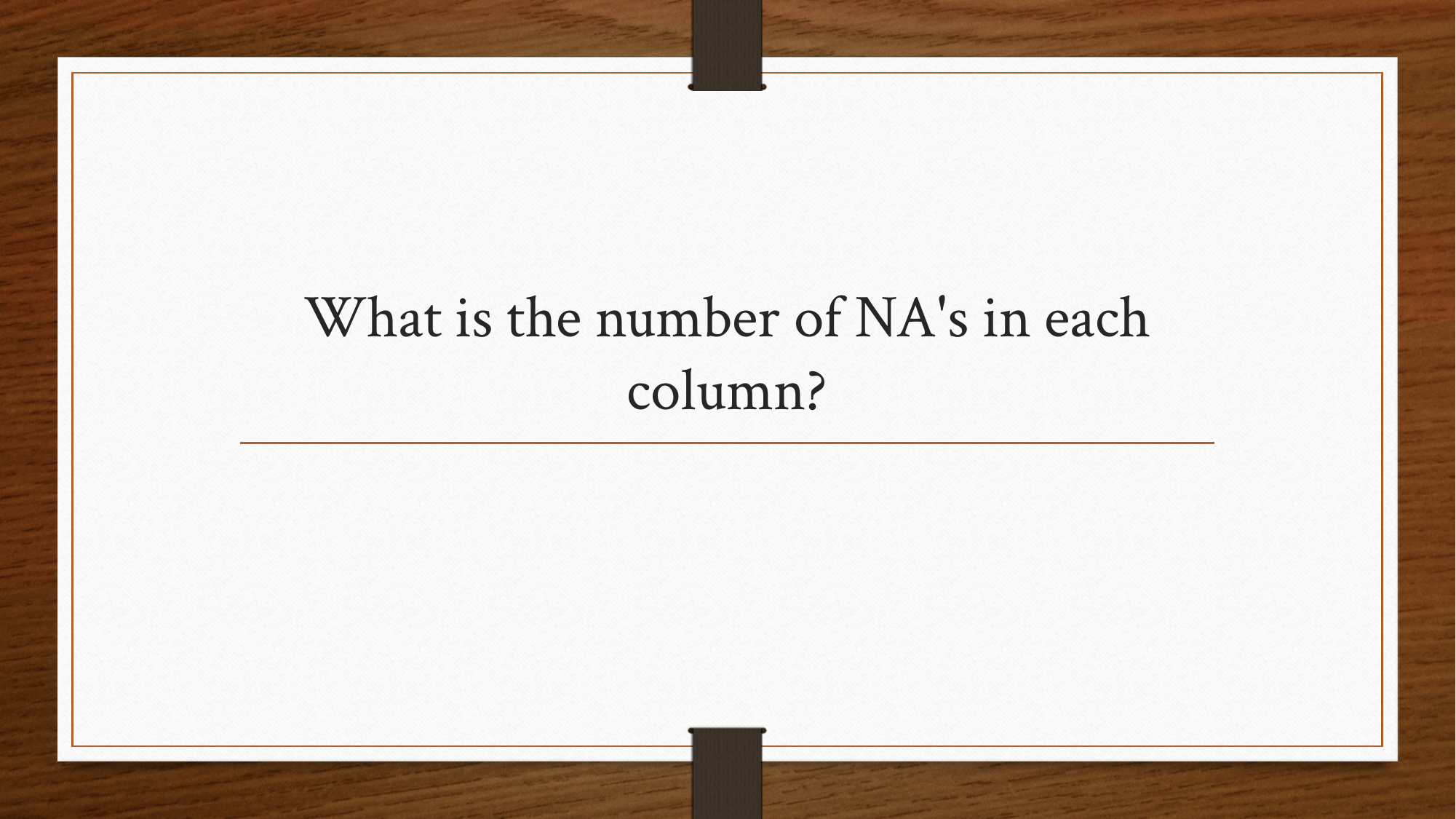

# What is the number of NA's in each column?